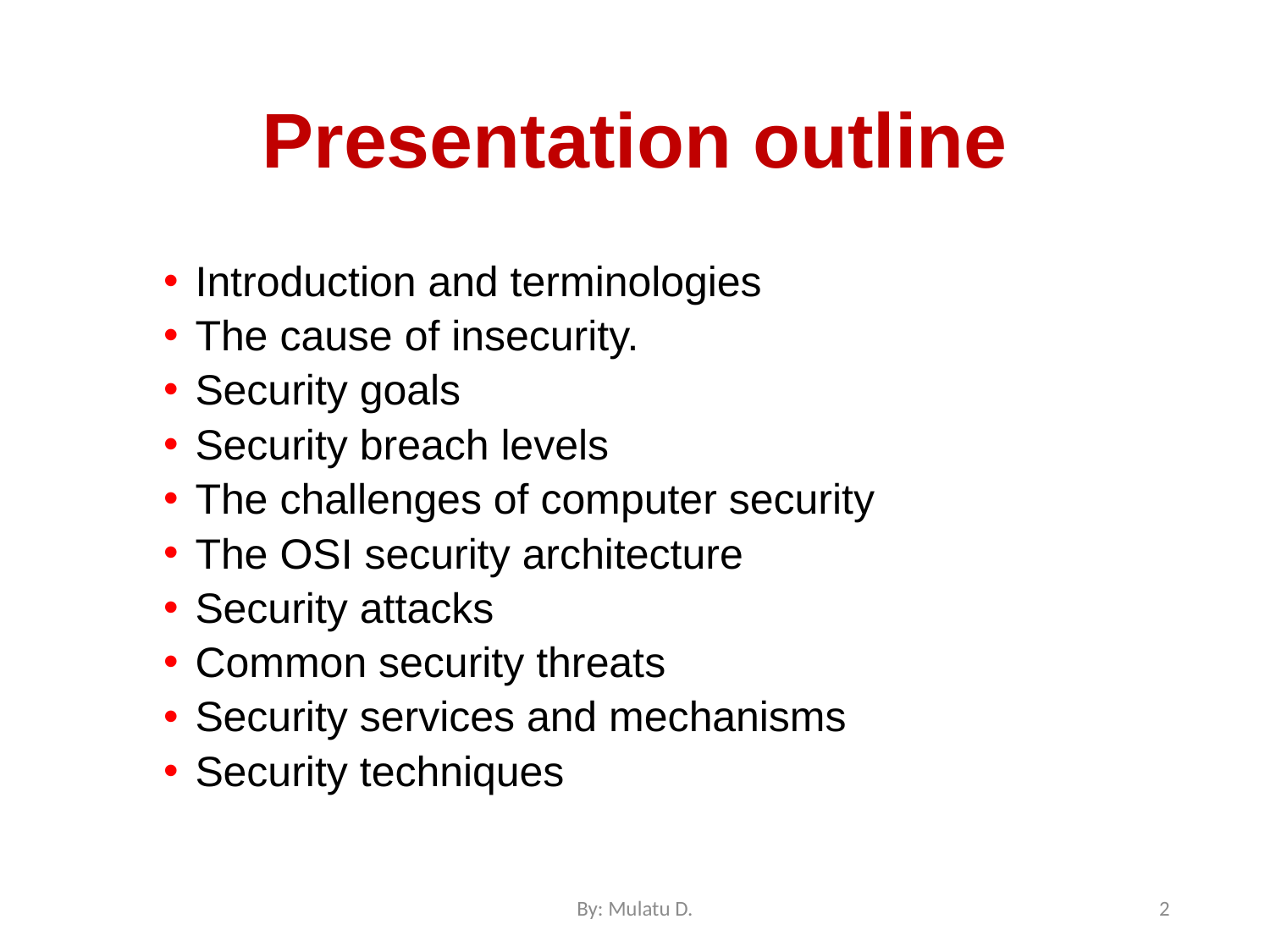

# Presentation outline
Introduction and terminologies
The cause of insecurity.
Security goals
Security breach levels
The challenges of computer security
The OSI security architecture
Security attacks
Common security threats
Security services and mechanisms
Security techniques

By: Mulatu D.
2